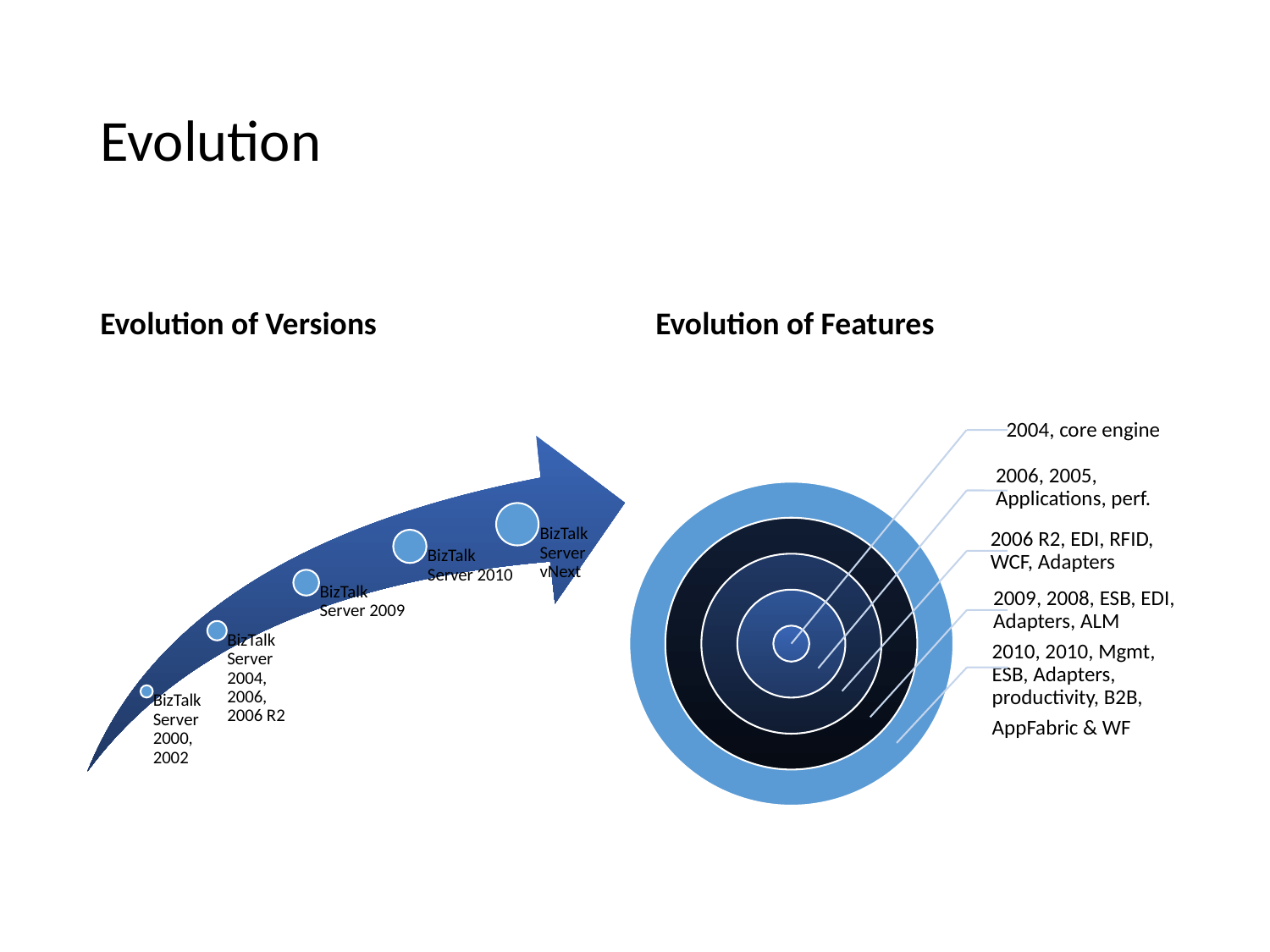

# Evolution
Evolution of Versions
Evolution of Features
BizTalk Server 2000, 2002
BizTalk Server 2004, 2006, 2006 R2
BizTalk Server 2009
BizTalk Server 2010
BizTalk Server vNext
2004, core engine
2006, 2005,
Applications, perf.
2006 R2, EDI, RFID, WCF, Adapters
2009, 2008, ESB, EDI, Adapters, ALM
2010, 2010, Mgmt, ESB, Adapters, productivity, B2B,
AppFabric & WF